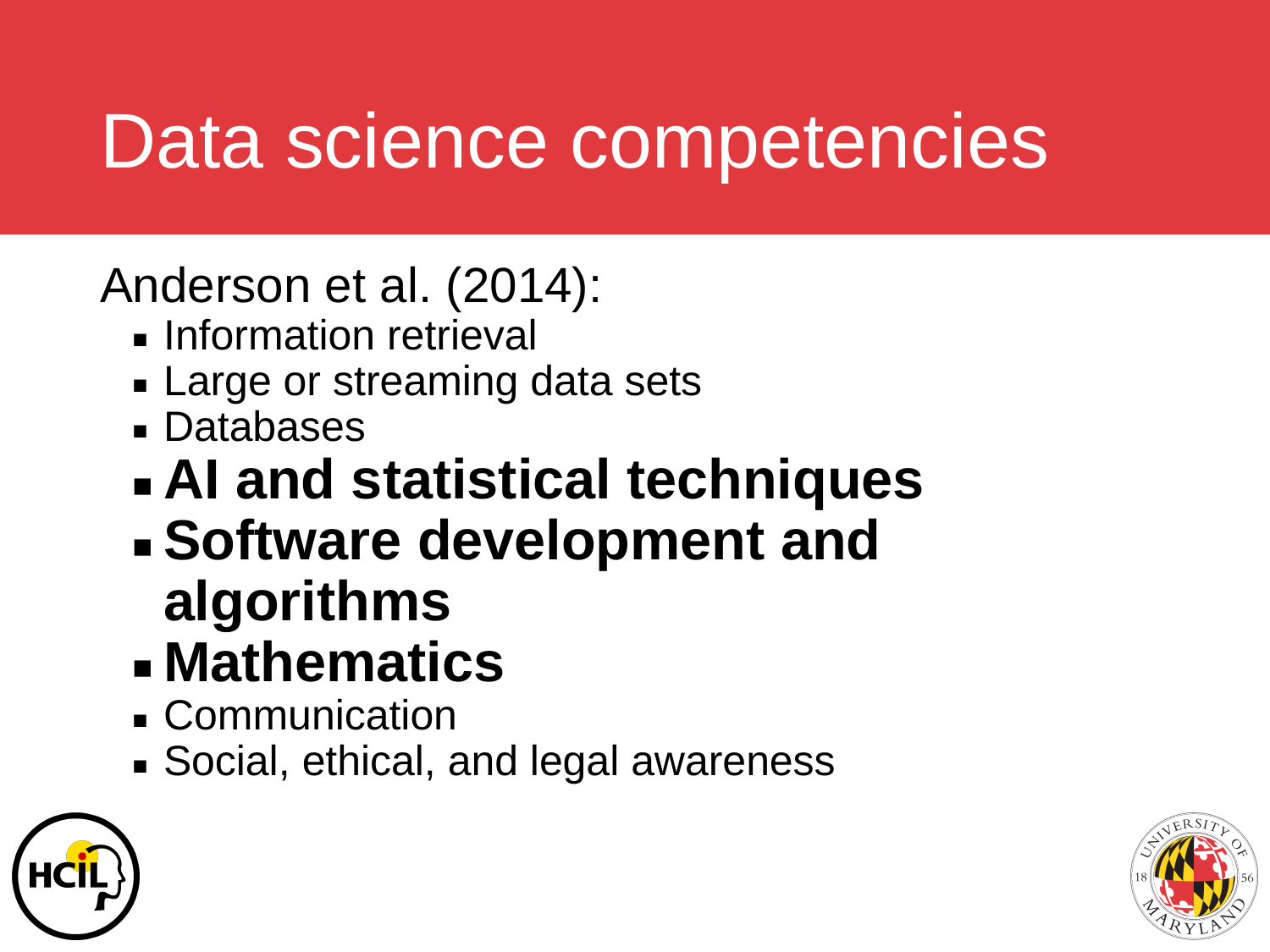

# Data science competencies
Anderson et al. (2014):
Information retrieval
Large or streaming data sets
Databases
AI and statistical techniques
Software development and algorithms
Mathematics
Communication
Social, ethical, and legal awareness